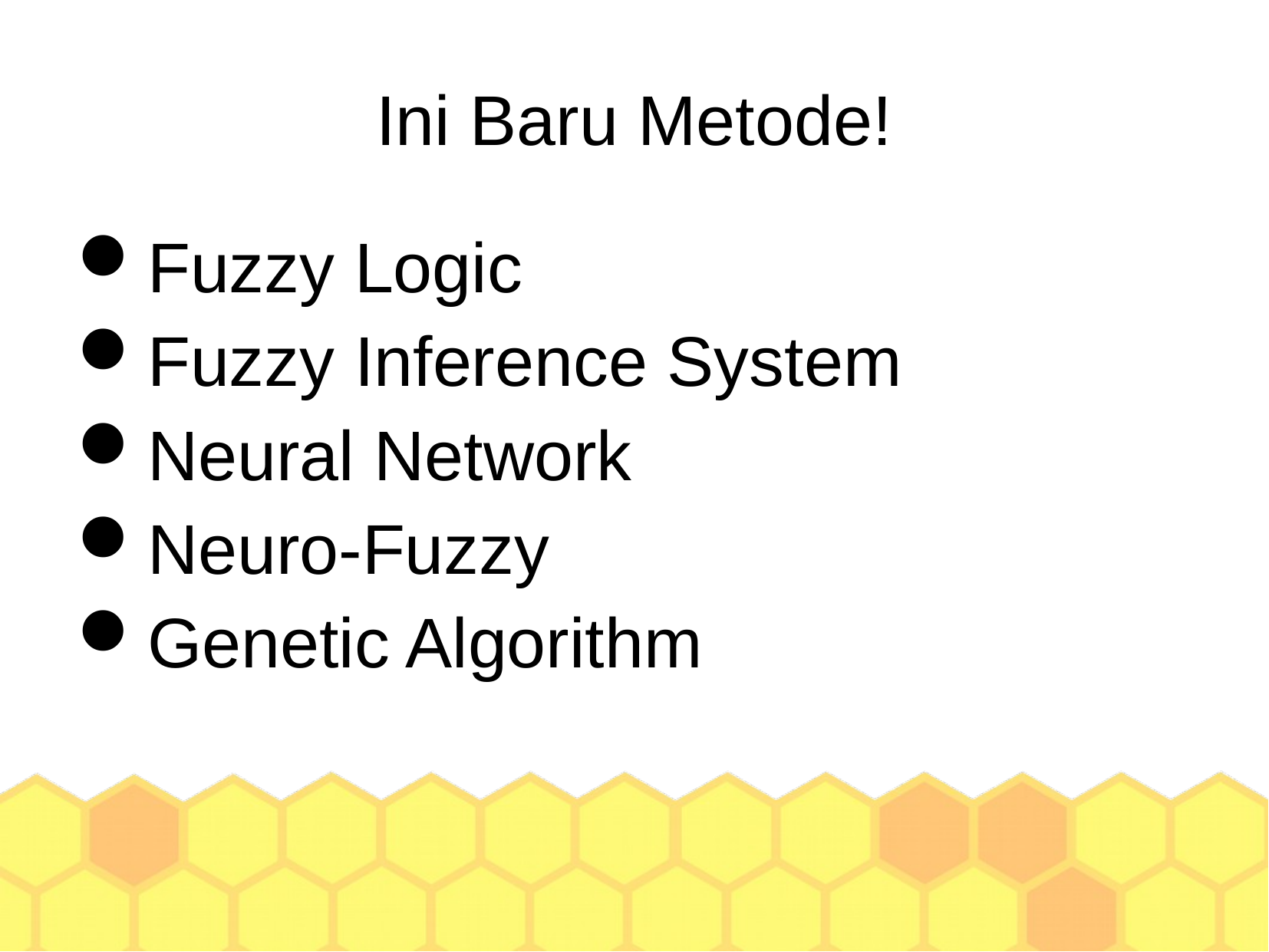

Ini Baru Metode!
Fuzzy Logic
Fuzzy Inference System
Neural Network
Neuro-Fuzzy
Genetic Algorithm